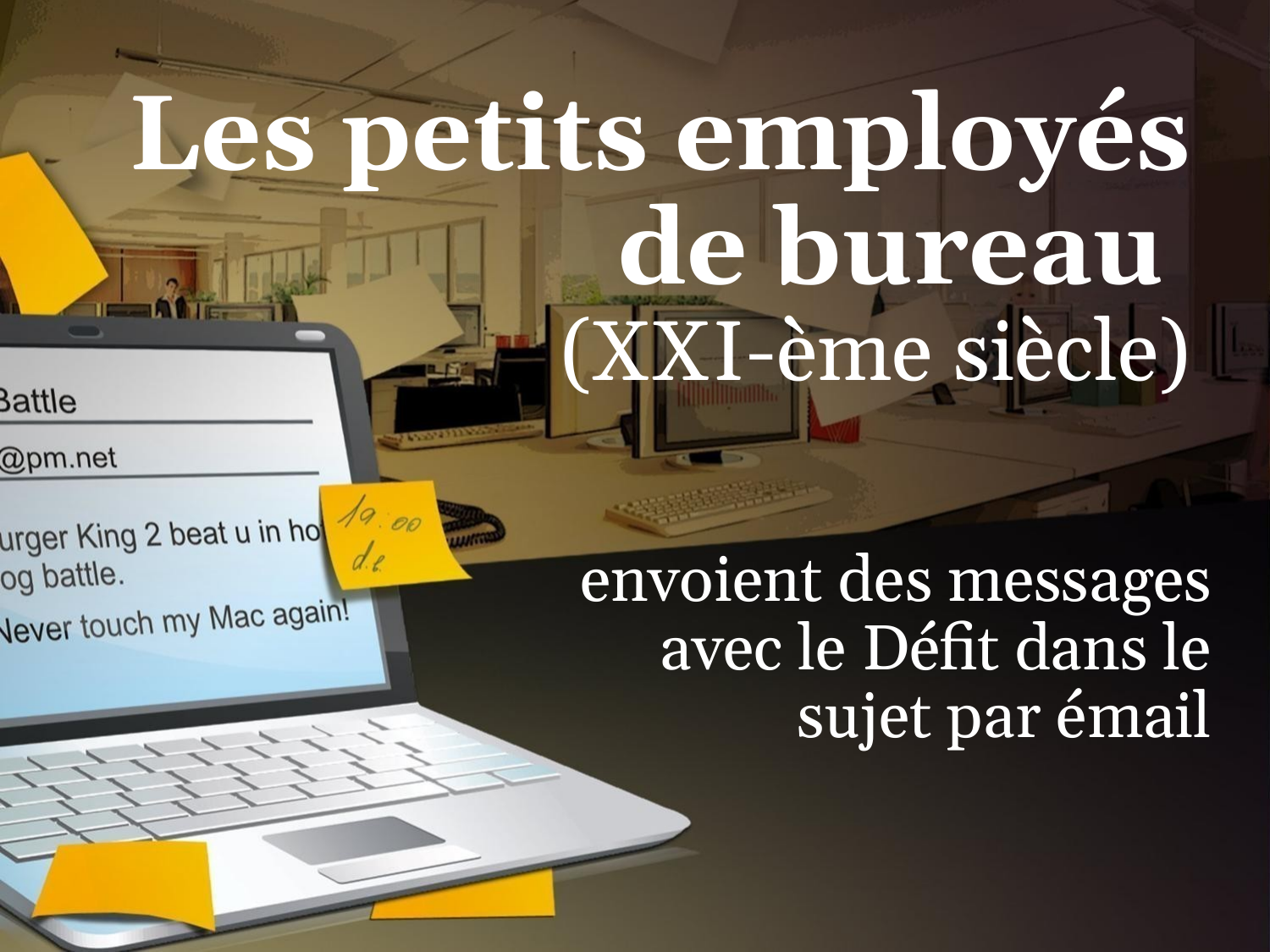

# Les petits employés de bureau
(XXI-ème siècle)
envoient des messages avec le Défit dans le sujet par émail